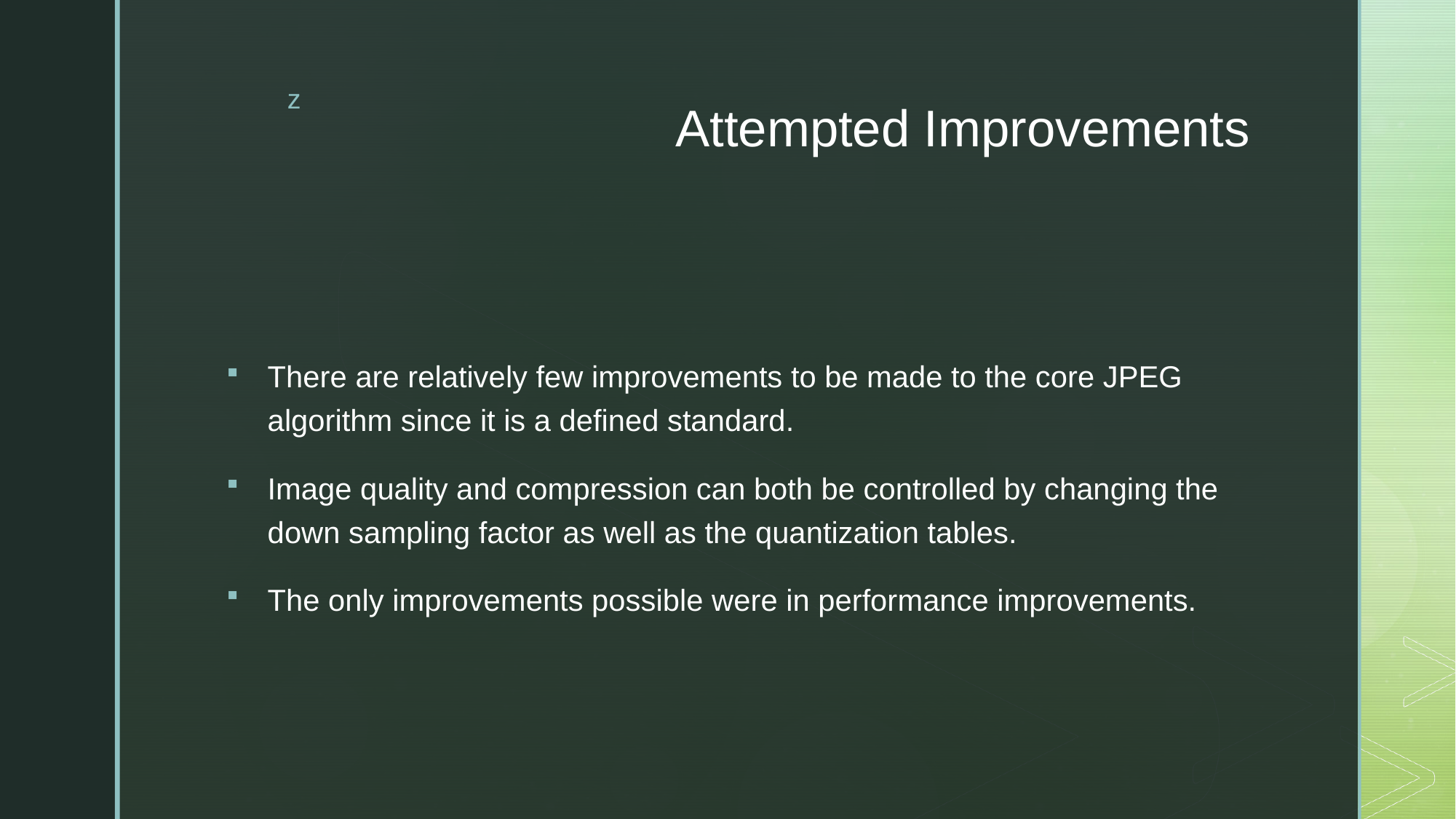

# Attempted Improvements
There are relatively few improvements to be made to the core JPEG algorithm since it is a defined standard.
Image quality and compression can both be controlled by changing the down sampling factor as well as the quantization tables.
The only improvements possible were in performance improvements.